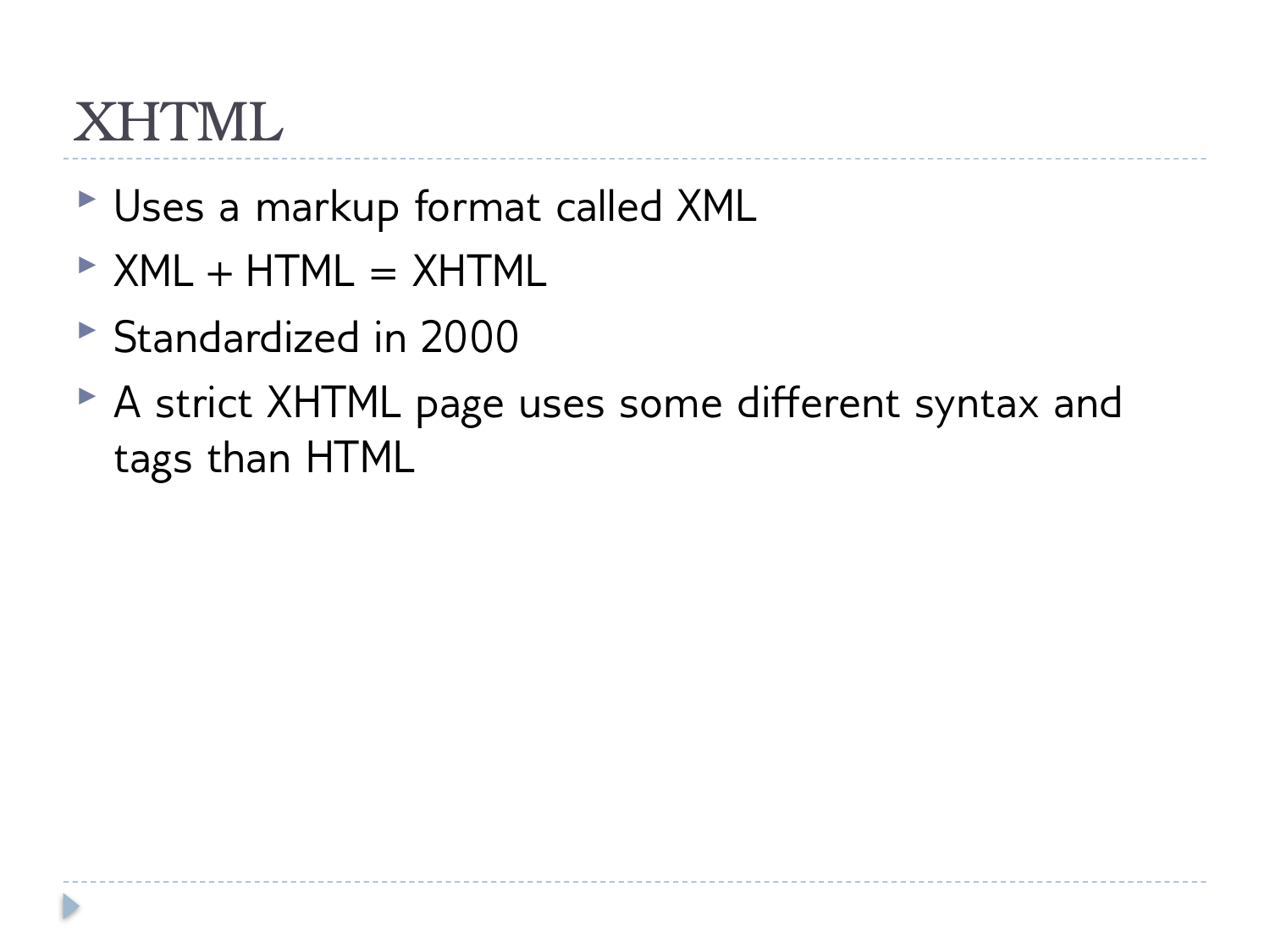

# XHTML
Uses a markup format called XML
XML + HTML = XHTML
Standardized in 2000
A strict XHTML page uses some different syntax and tags than HTML